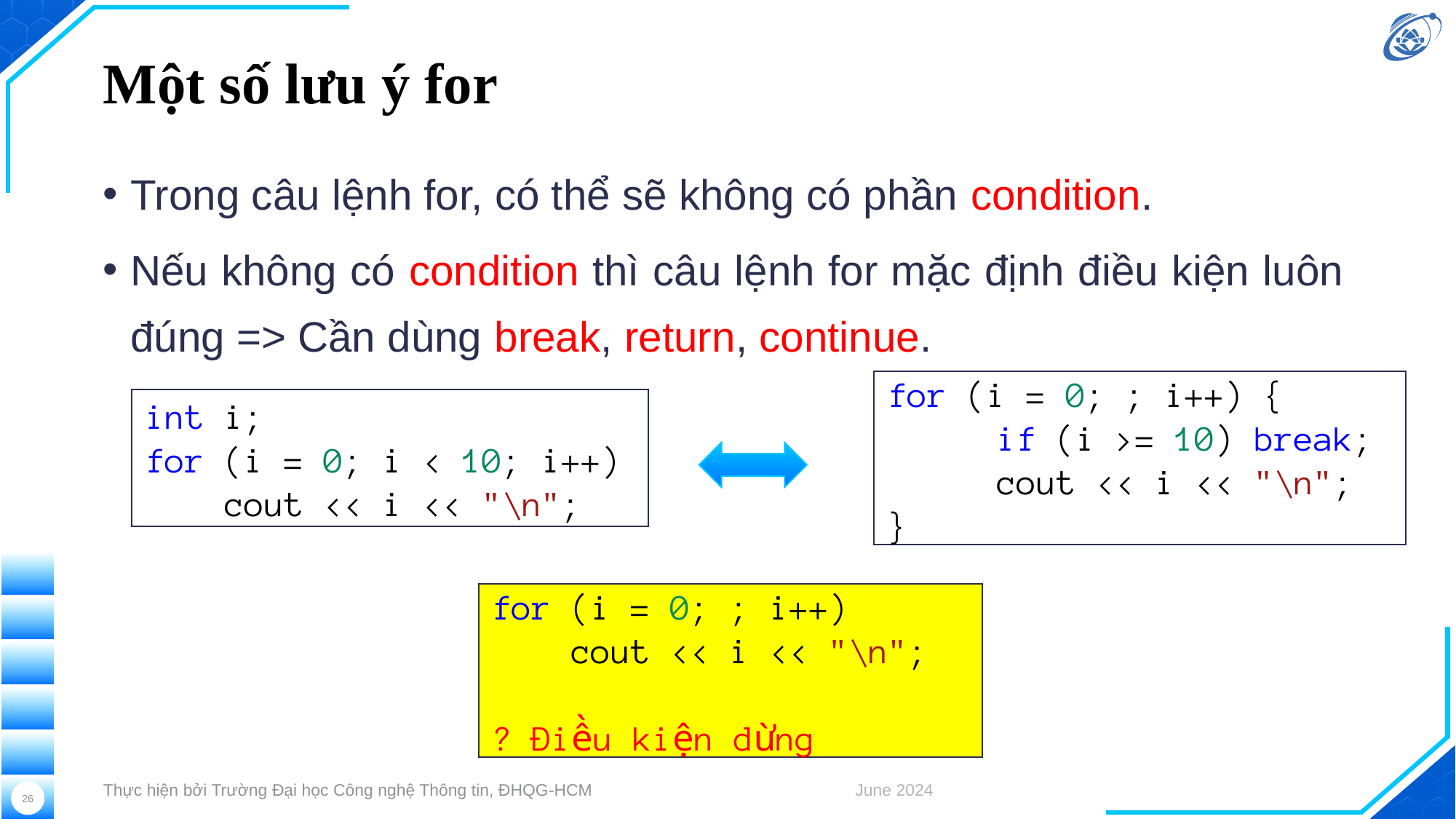

# Một số lưu ý for
Trong câu lệnh for, có thể sẽ không có phần condition.
Nếu không có condition thì câu lệnh for mặc định điều kiện luôn đúng => Cần dùng break, return, continue.

for (i = 0; ; i++) {
  	if (i >= 10) break;
  	cout << i << "\n";
}
int i;
for (i = 0; i < 10; i++)
    cout << i << "\n";

for (i = 0; ; i++)
    cout << i << "\n";

? Điều kiện dừng
Thực hiện bởi Trường Đại học Công nghệ Thông tin, ĐHQG-HCM
June 2024
26